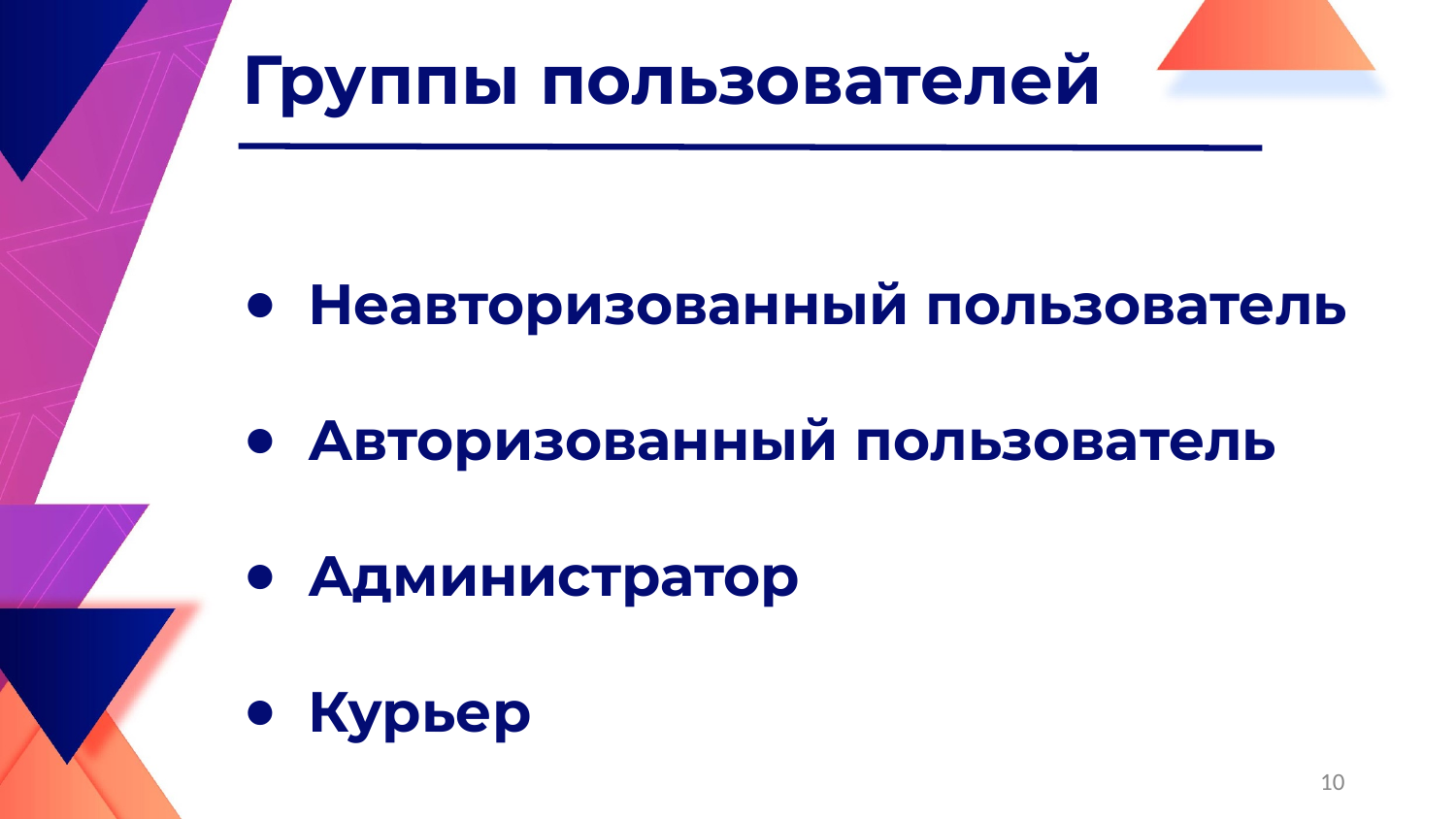

Группы пользователей
Неавторизованный пользователь
Авторизованный пользователь
Администратор
Курьер
10